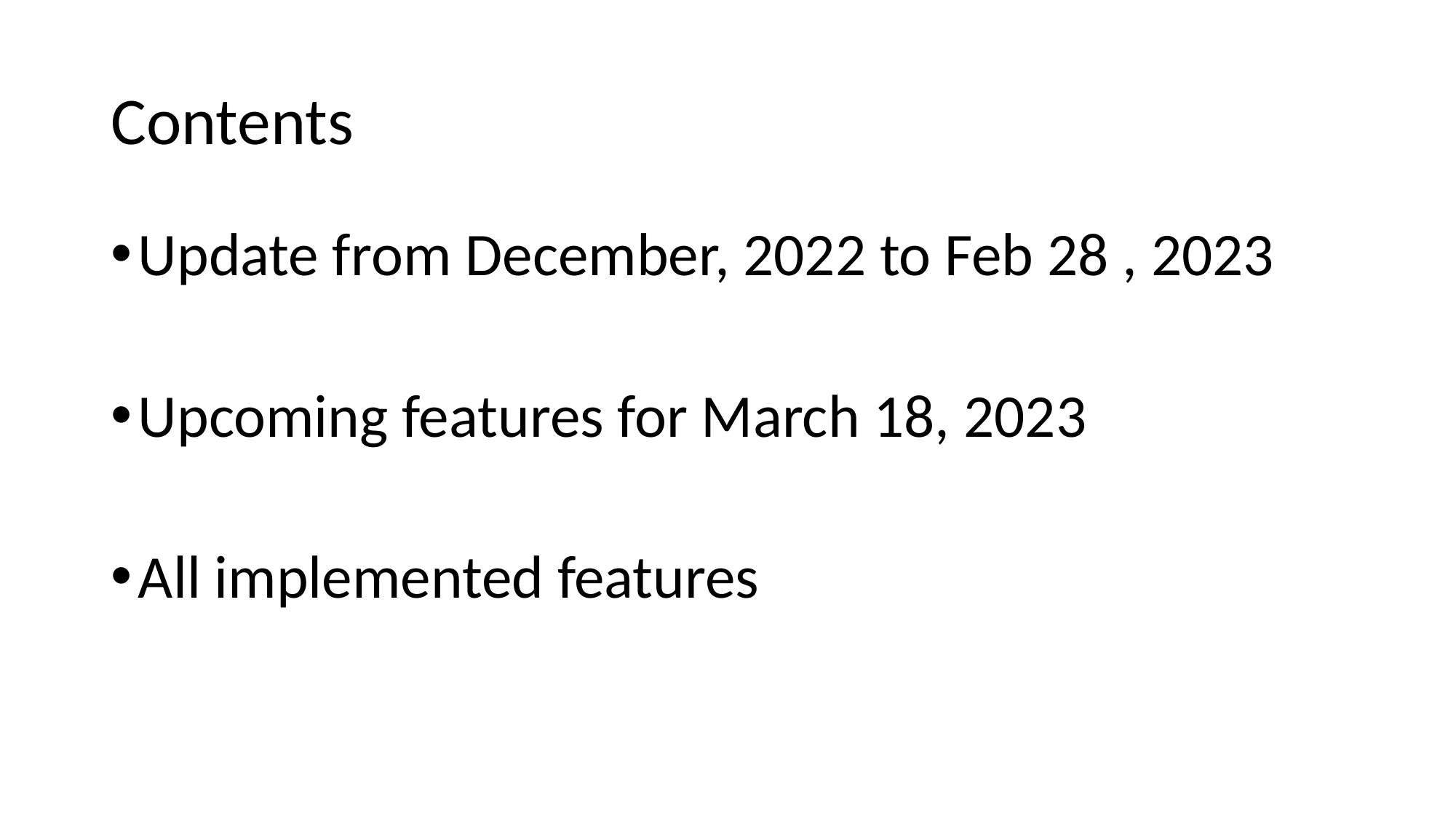

# Contents
Update from December, 2022 to Feb 28 , 2023

Upcoming features for March 18, 2023

All implemented features